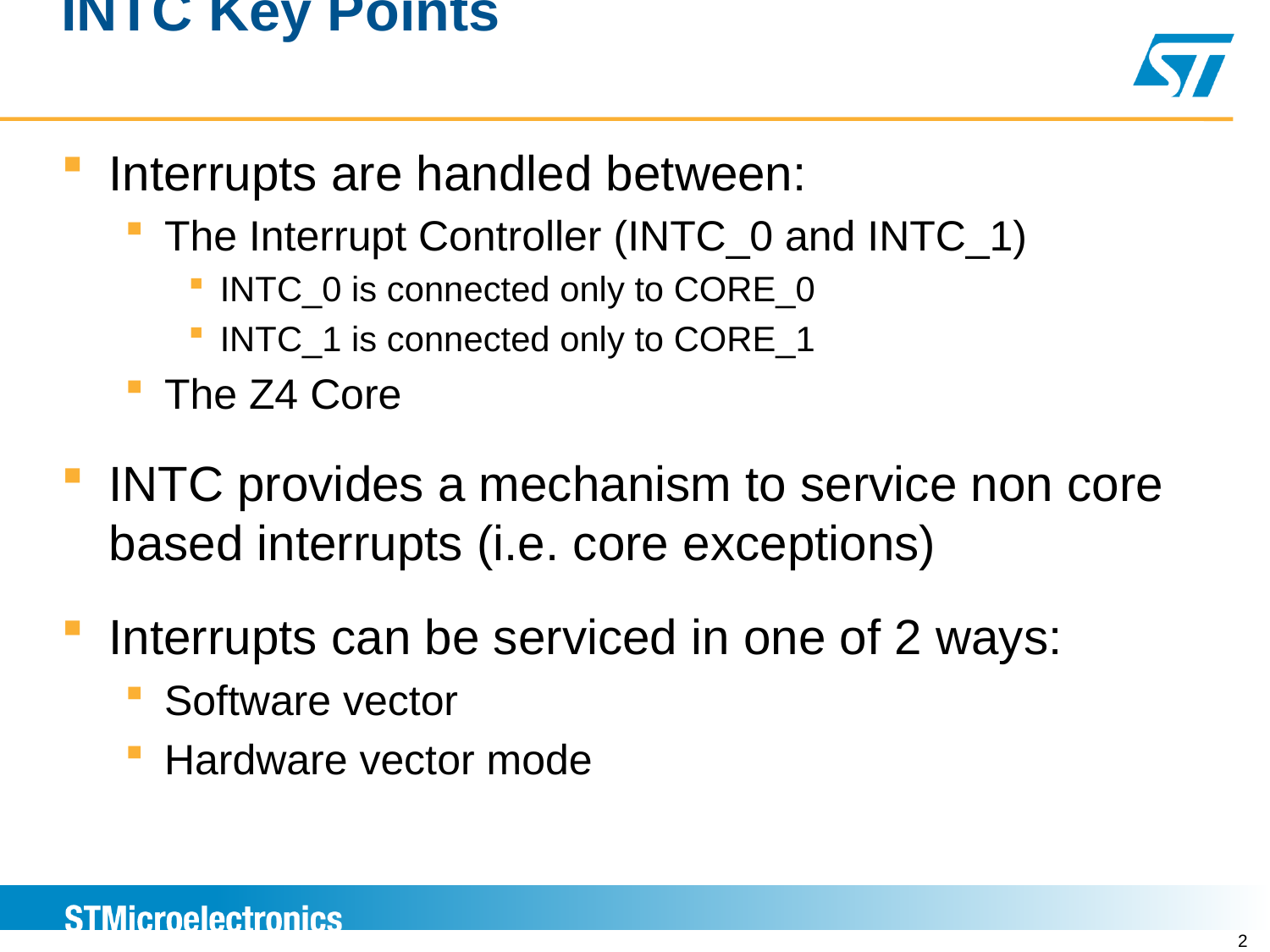

# INTC Key Points
Interrupts are handled between:
The Interrupt Controller (INTC_0 and INTC_1)
INTC_0 is connected only to CORE_0
INTC_1 is connected only to CORE_1
The Z4 Core

INTC provides a mechanism to service non core based interrupts (i.e. core exceptions)

Interrupts can be serviced in one of 2 ways:
Software vector
Hardware vector mode
2